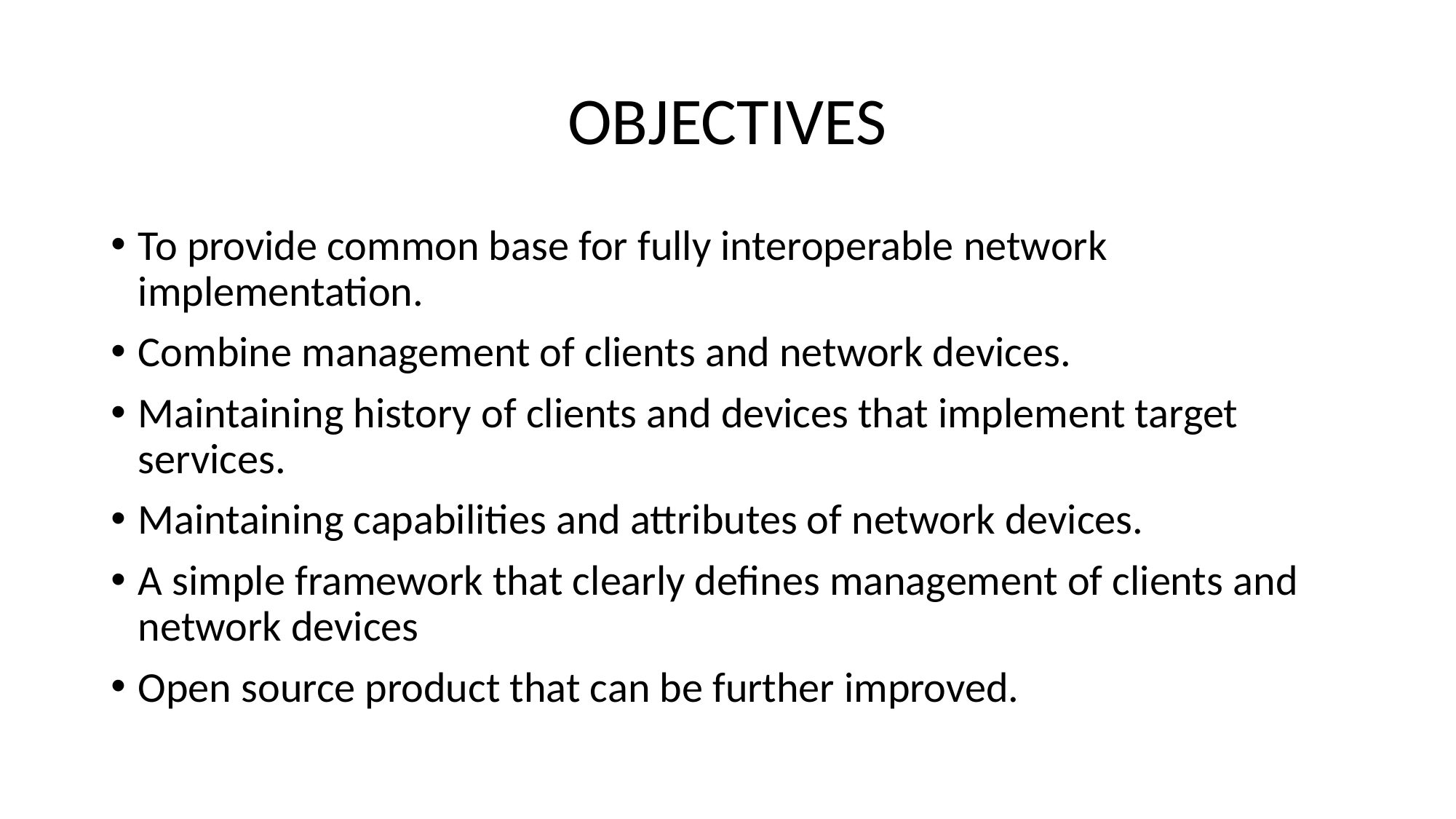

# OBJECTIVES
To provide common base for fully interoperable network implementation.
Combine management of clients and network devices.
Maintaining history of clients and devices that implement target services.
Maintaining capabilities and attributes of network devices.
A simple framework that clearly defines management of clients and network devices
Open source product that can be further improved.